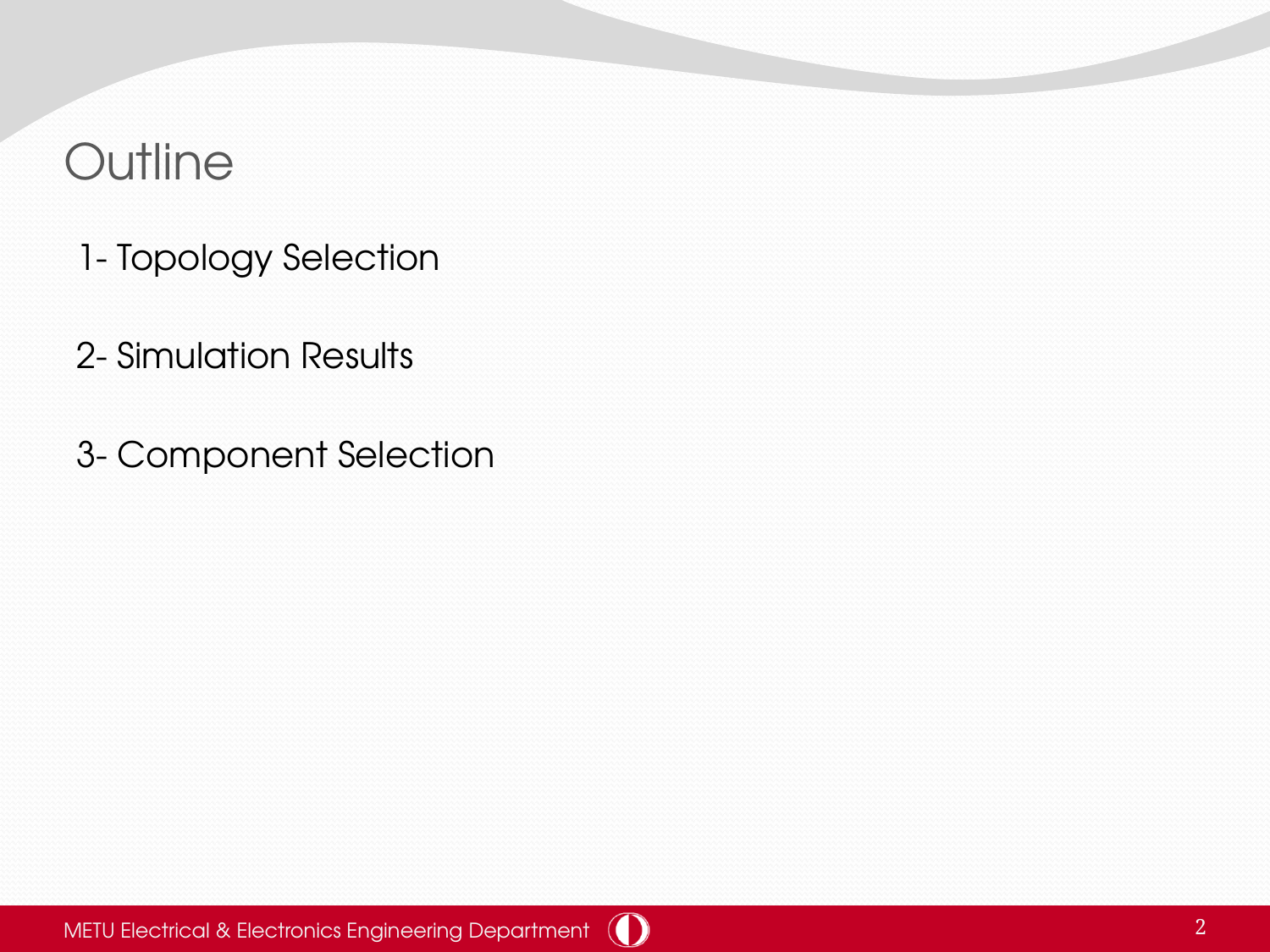

# Outline
1- Topology Selection

2- Simulation Results

3- Component Selection

METU Electrical & Electronics Engineering Department
2